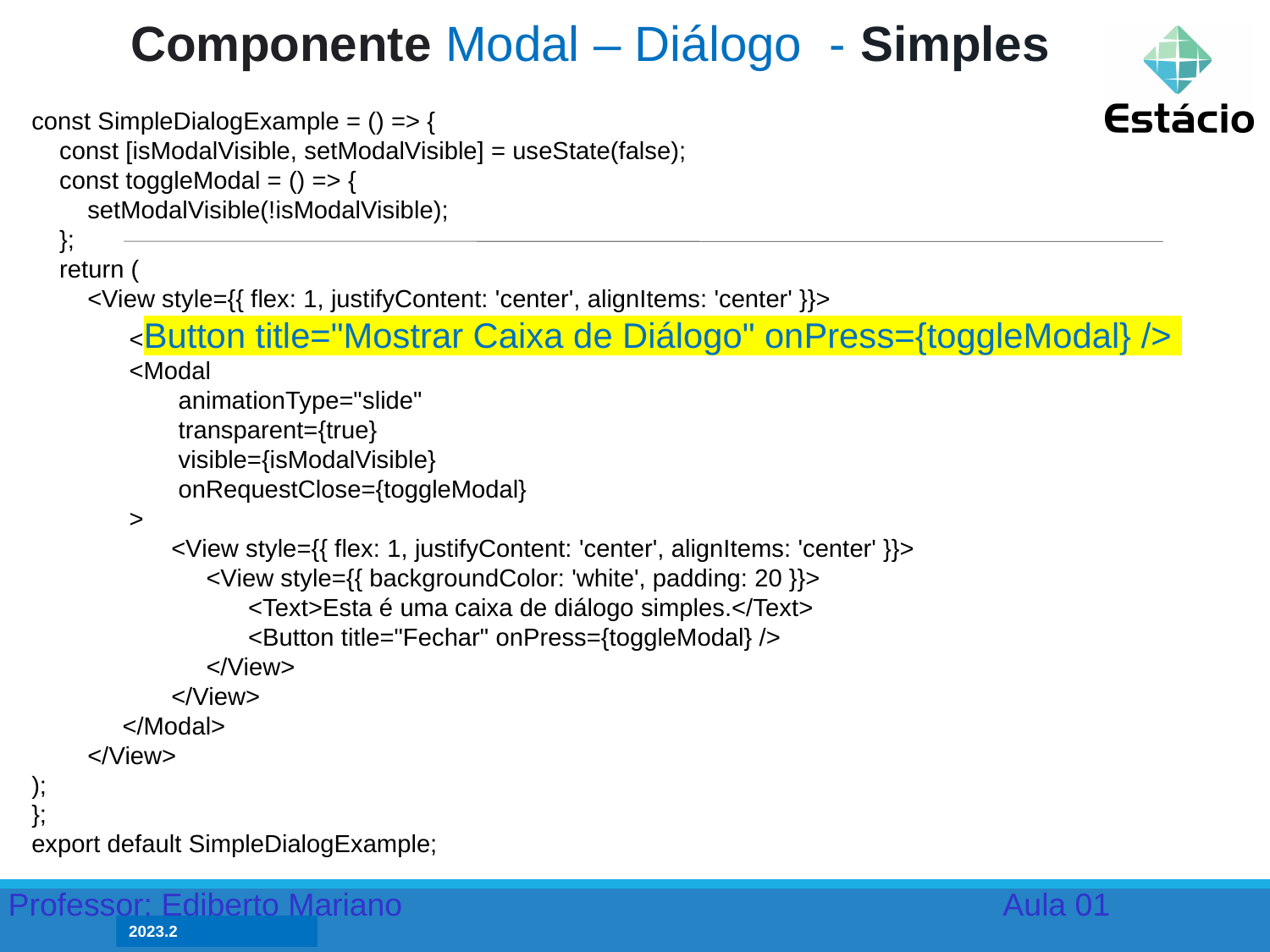

Componente Modal – Diálogo  - Simples
const SimpleDialogExample = () => {
    const [isModalVisible, setModalVisible] = useState(false);
    const toggleModal = () => {
        setModalVisible(!isModalVisible);
    };
    return (
        <View style={{ flex: 1, justifyContent: 'center', alignItems: 'center' }}>
              <Button title="Mostrar Caixa de Diálogo" onPress={toggleModal} />
              <Modal
                     animationType="slide"
                     transparent={true}
                     visible={isModalVisible}
                     onRequestClose={toggleModal}
              >
                    <View style={{ flex: 1, justifyContent: 'center', alignItems: 'center' }}>
                         <View style={{ backgroundColor: 'white', padding: 20 }}>
                               <Text>Esta é uma caixa de diálogo simples.</Text>
                               <Button title="Fechar" onPress={toggleModal} />
                         </View>
                    </View>
             </Modal>
        </View>
);
};
export default SimpleDialogExample;